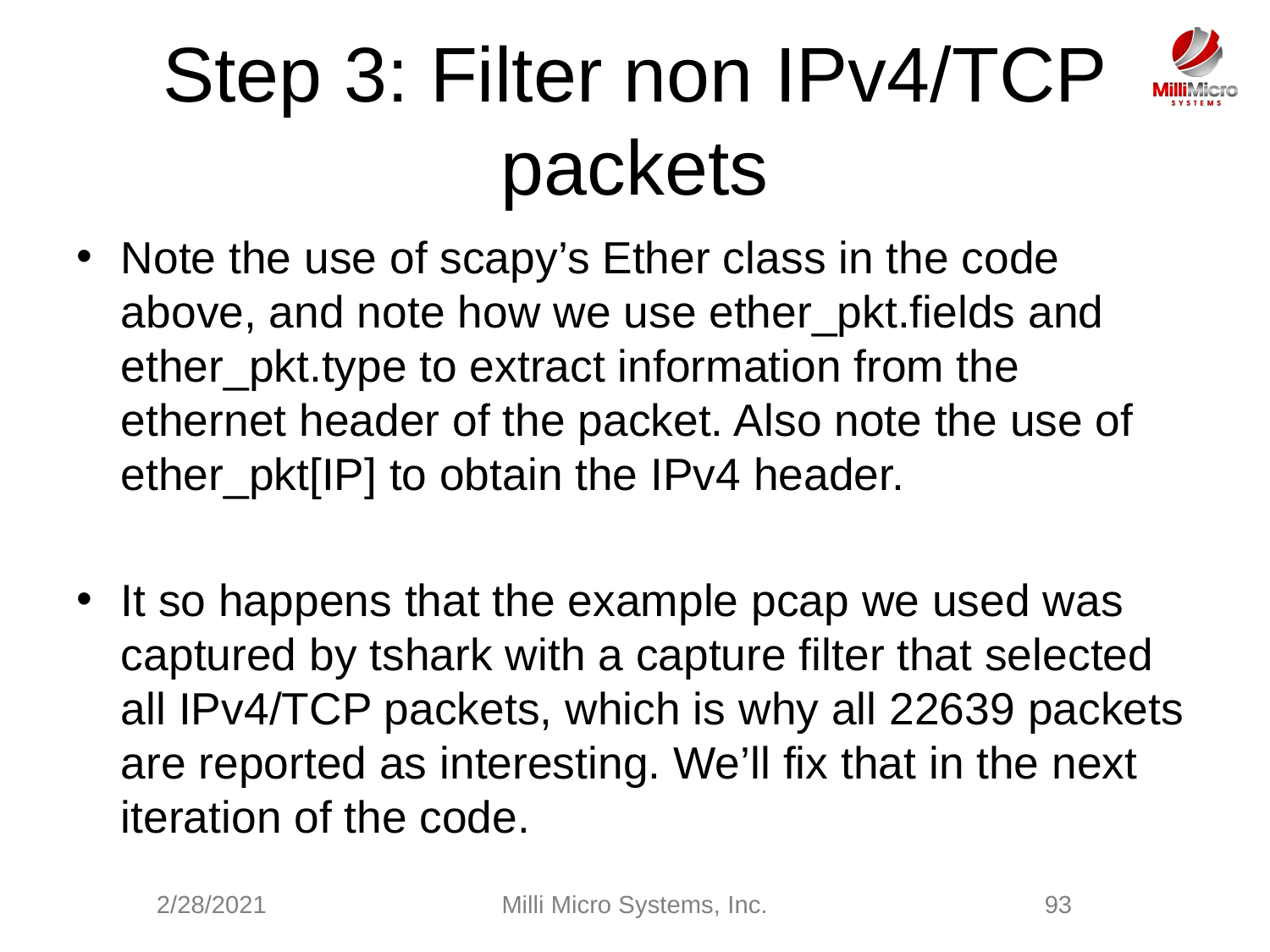

# Step 3: Filter non IPv4/TCP packets
Note the use of scapy’s Ether class in the code above, and note how we use ether_pkt.fields and ether_pkt.type to extract information from the ethernet header of the packet. Also note the use of ether_pkt[IP] to obtain the IPv4 header.

It so happens that the example pcap we used was captured by tshark with a capture filter that selected all IPv4/TCP packets, which is why all 22639 packets are reported as interesting. We’ll fix that in the next iteration of the code.
2/28/2021
Milli Micro Systems, Inc.
93